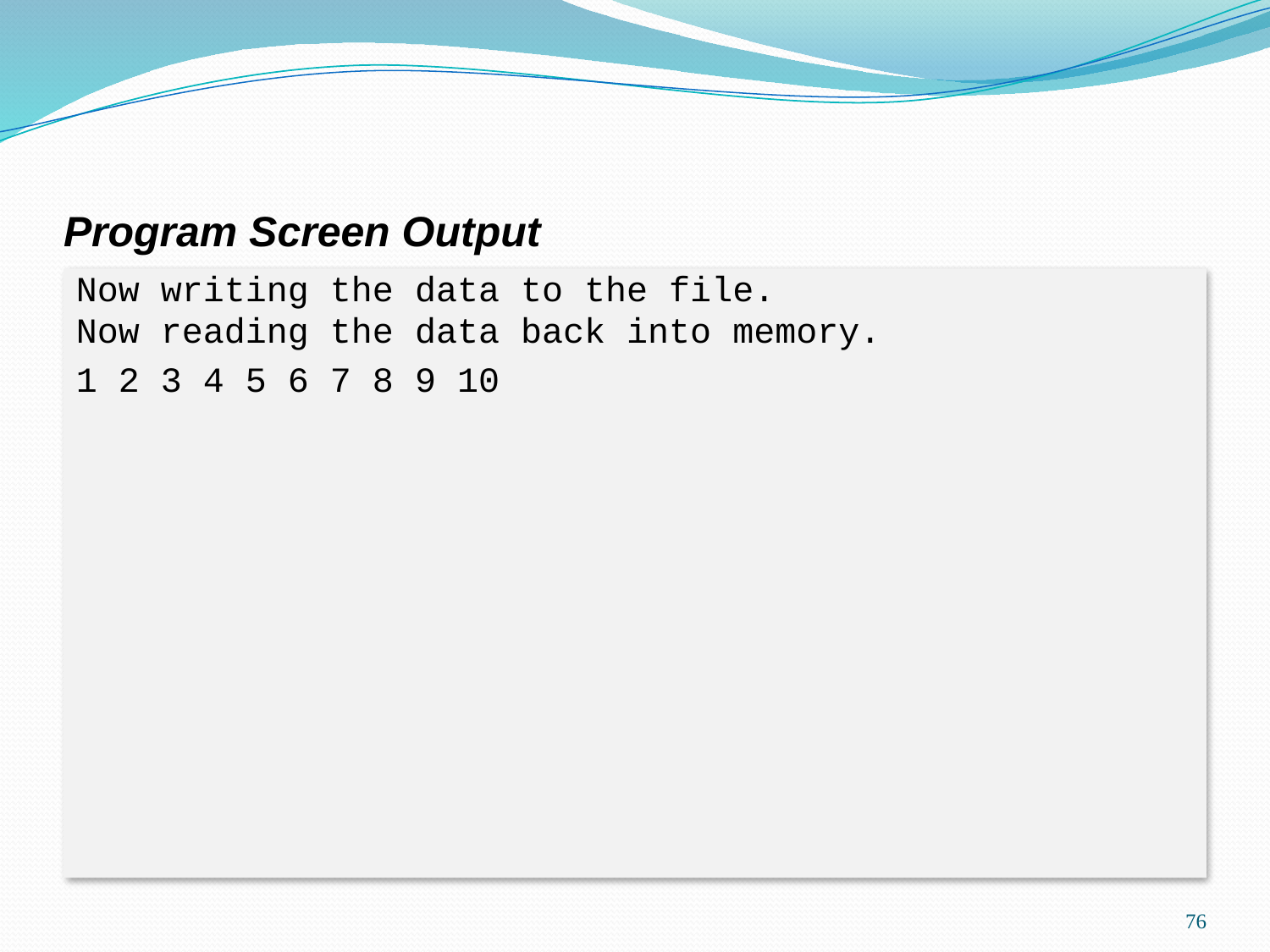

# Program Screen Output
Now writing the data to the file.
Now reading the data back into memory.
1 2 3 4 5 6 7 8 9 10
76